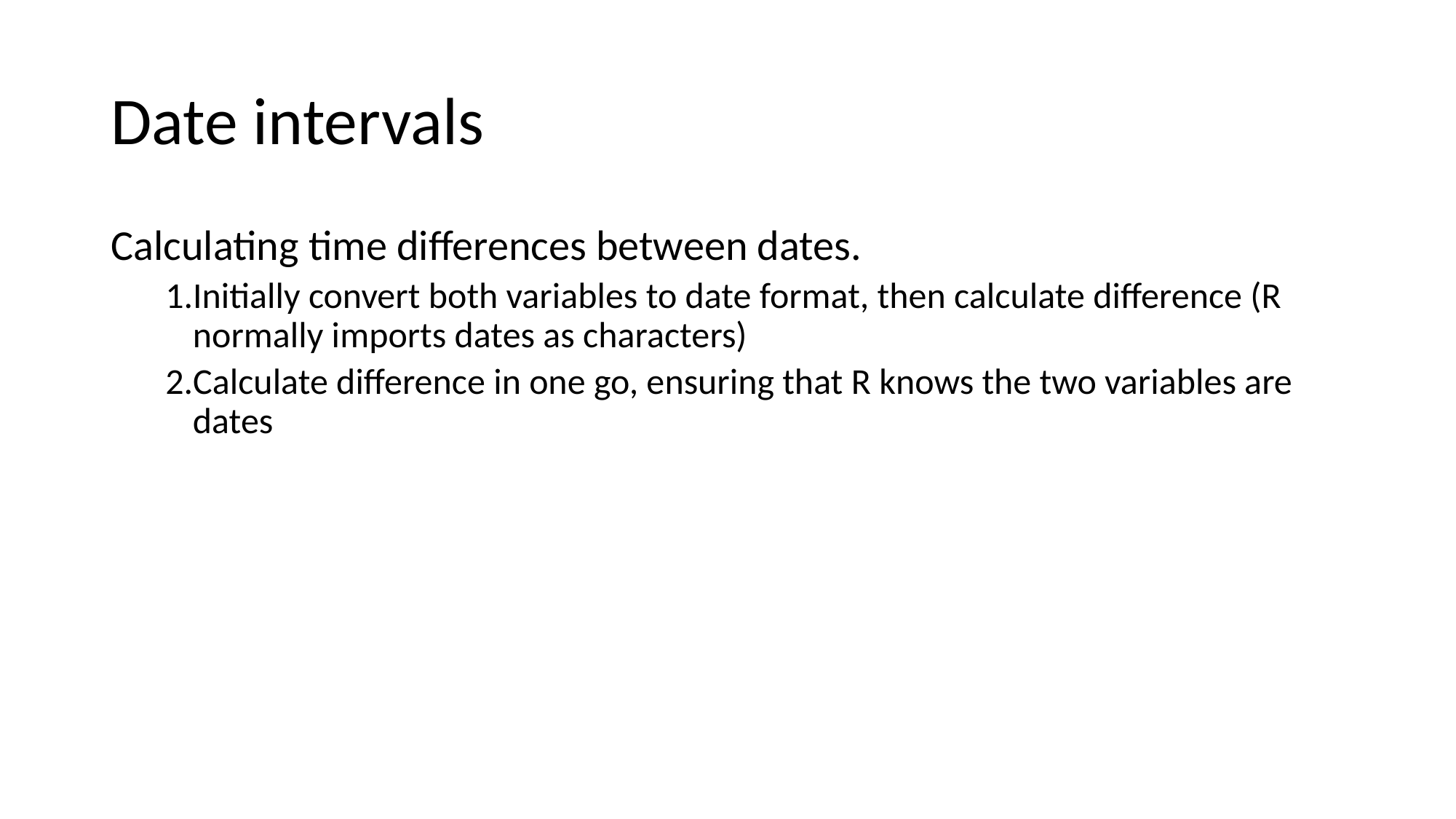

# Date intervals
Calculating time differences between dates.
Initially convert both variables to date format, then calculate difference (R normally imports dates as characters)
Calculate difference in one go, ensuring that R knows the two variables are dates